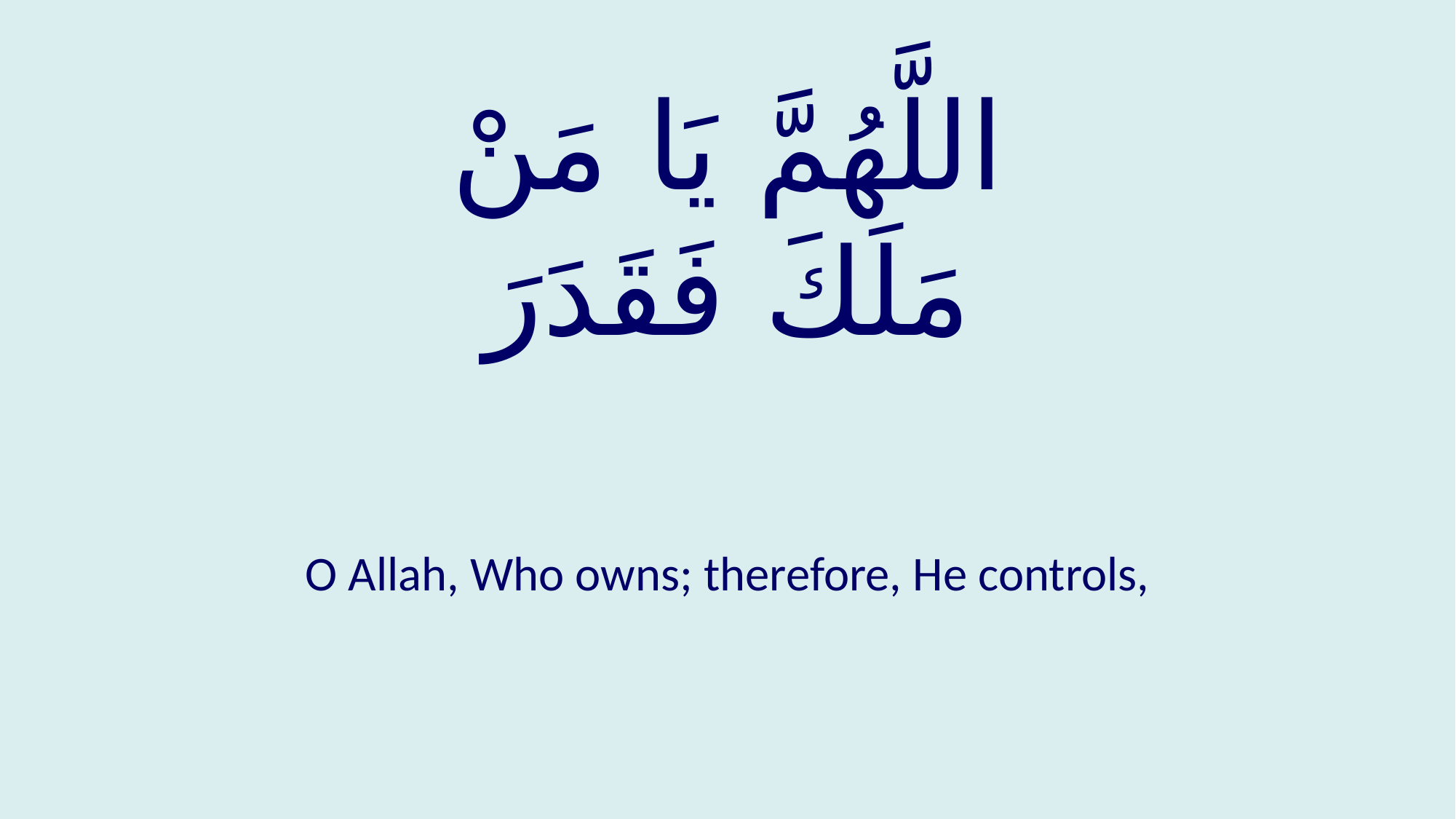

# اللَّهُمَّ يَا مَنْ مَلَكَ فَقَدَرَ
O Allah, Who owns; therefore, He controls,